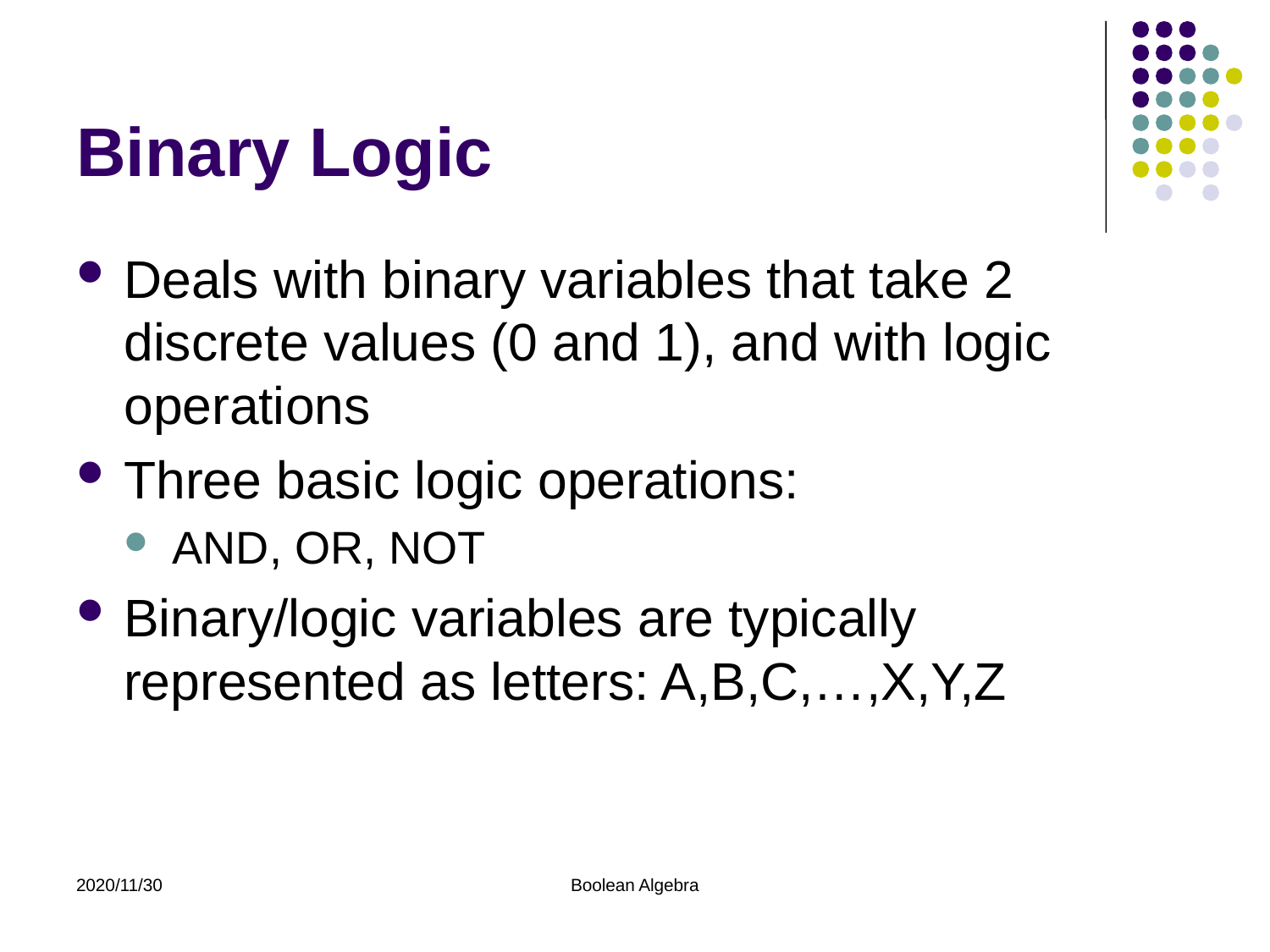

# Binary Logic
Deals with binary variables that take 2 discrete values (0 and 1), and with logic operations
Three basic logic operations:
AND, OR, NOT
Binary/logic variables are typically represented as letters: A,B,C,…,X,Y,Z

2020/11/30
Boolean Algebra